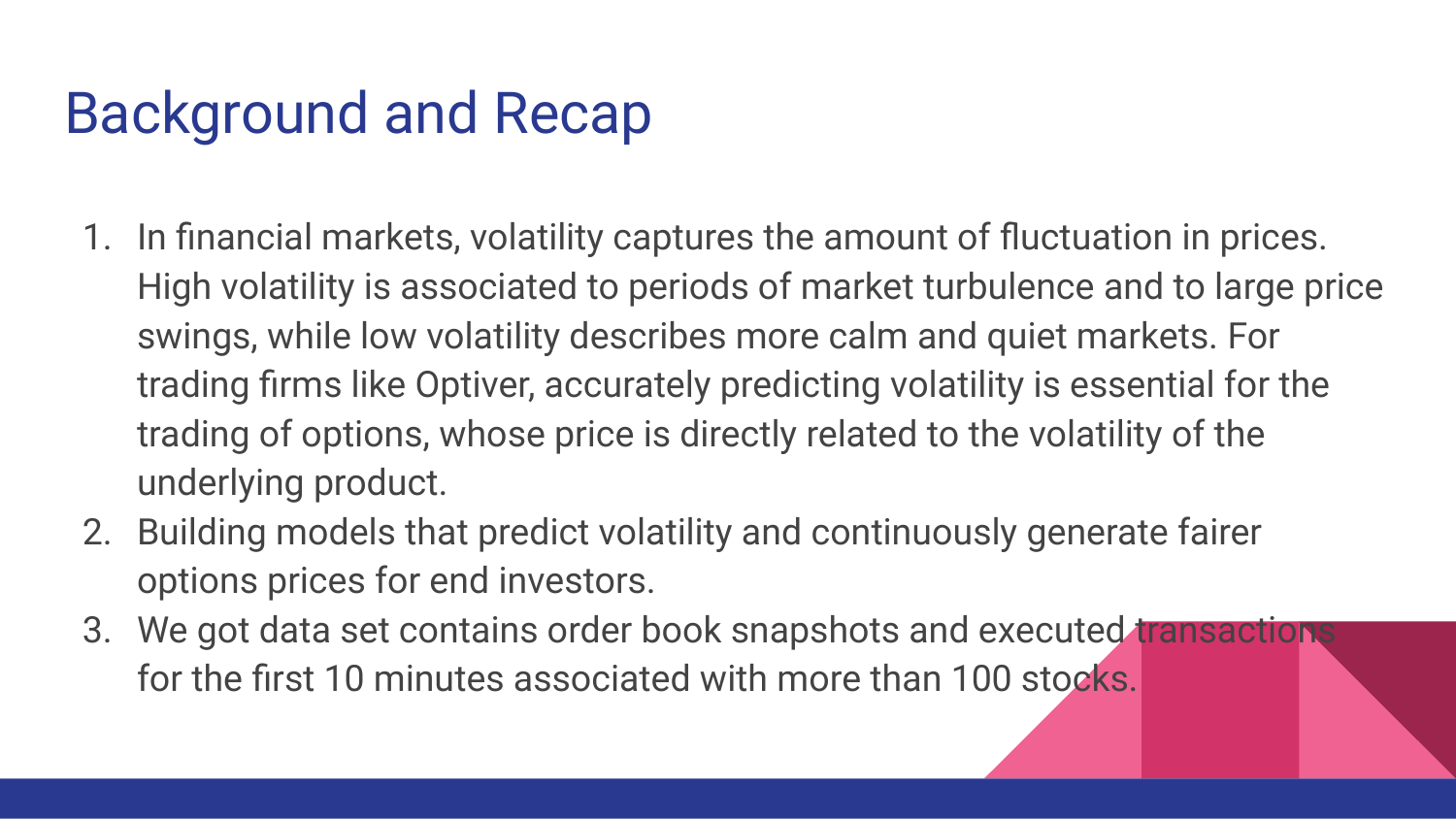

# Background and Recap
In financial markets, volatility captures the amount of fluctuation in prices. High volatility is associated to periods of market turbulence and to large price swings, while low volatility describes more calm and quiet markets. For trading firms like Optiver, accurately predicting volatility is essential for the trading of options, whose price is directly related to the volatility of the underlying product.
Building models that predict volatility and continuously generate fairer options prices for end investors.
We got data set contains order book snapshots and executed transactions for the first 10 minutes associated with more than 100 stocks.